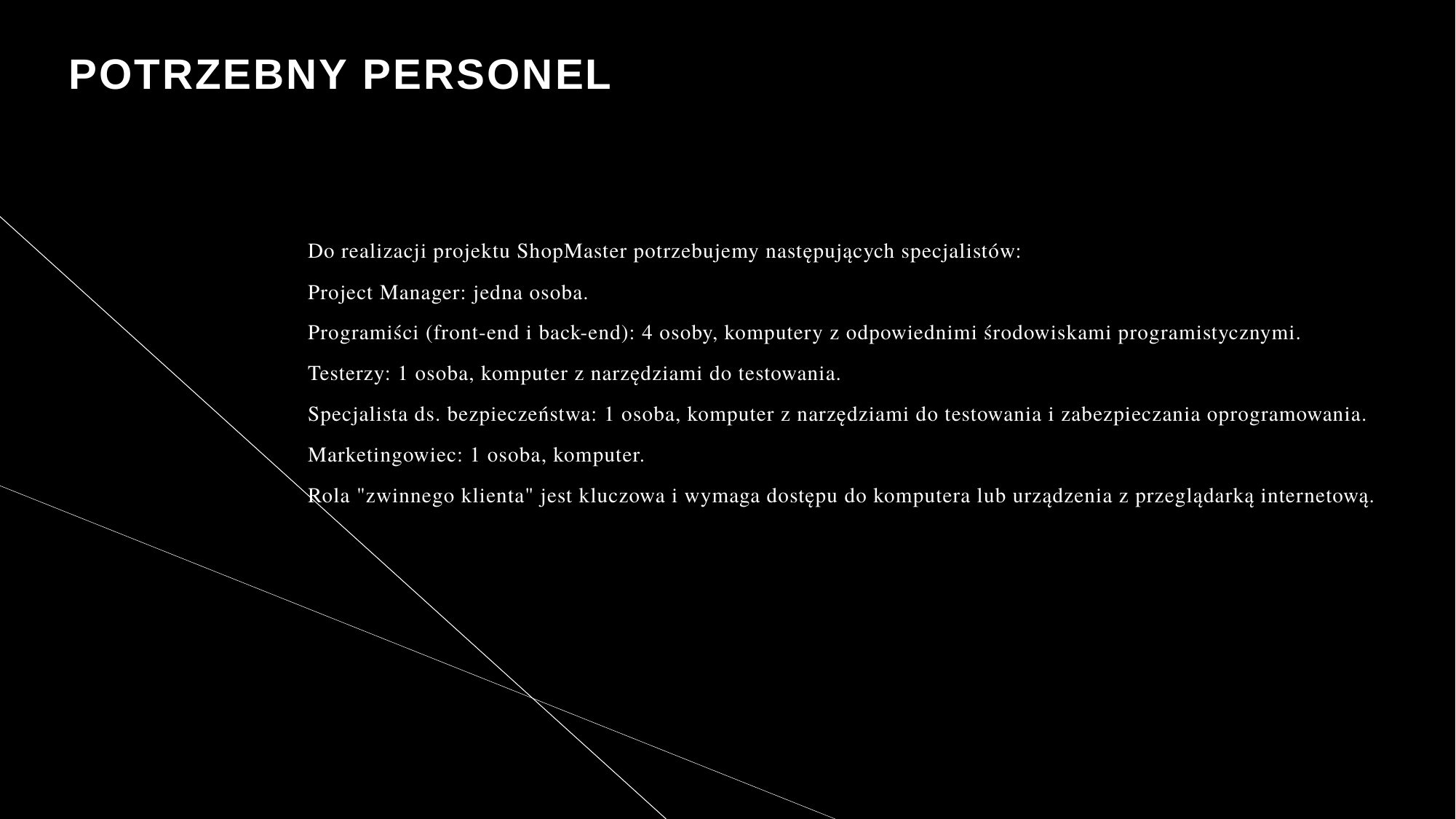

# Potrzebny personel
Do realizacji projektu ShopMaster potrzebujemy następujących specjalistów:
Project Manager: jedna osoba.
Programiści (front-end i back-end): 4 osoby, komputery z odpowiednimi środowiskami programistycznymi.
Testerzy: 1 osoba, komputer z narzędziami do testowania.
Specjalista ds. bezpieczeństwa: 1 osoba, komputer z narzędziami do testowania i zabezpieczania oprogramowania.
Marketingowiec: 1 osoba, komputer.
Rola "zwinnego klienta" jest kluczowa i wymaga dostępu do komputera lub urządzenia z przeglądarką internetową.